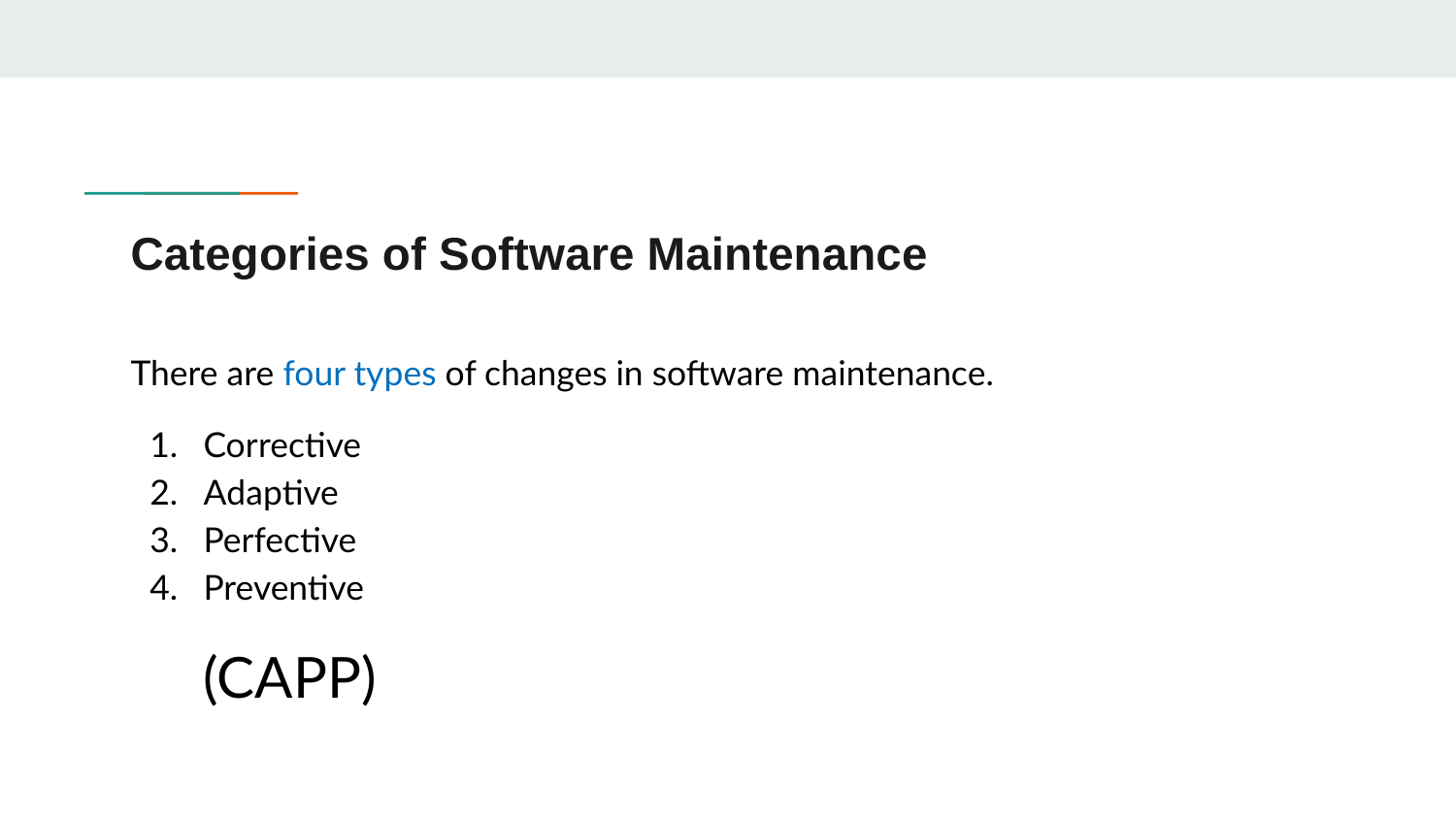

# Categories of Software Maintenance
There are four types of changes in software maintenance.
Corrective
Adaptive
Perfective
Preventive
(CAPP)